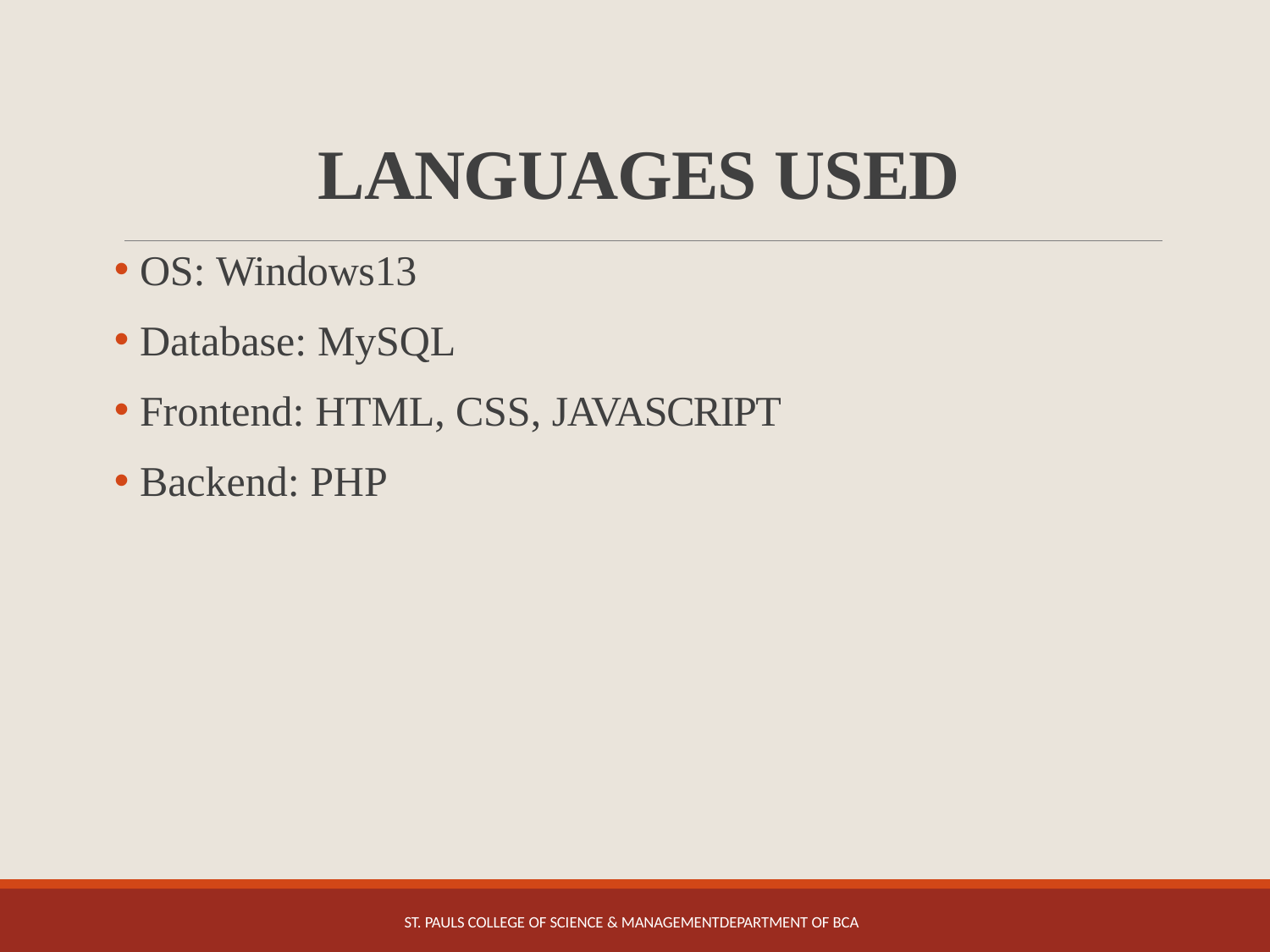

# LANGUAGES USED
OS: Windows13
Database: MySQL
Frontend: HTML, CSS, JAVASCRIPT
Backend: PHP
ST. PAULS COLLEGE OF SCIENCE & MANAGEMENTDEPARTMENT OF BCA